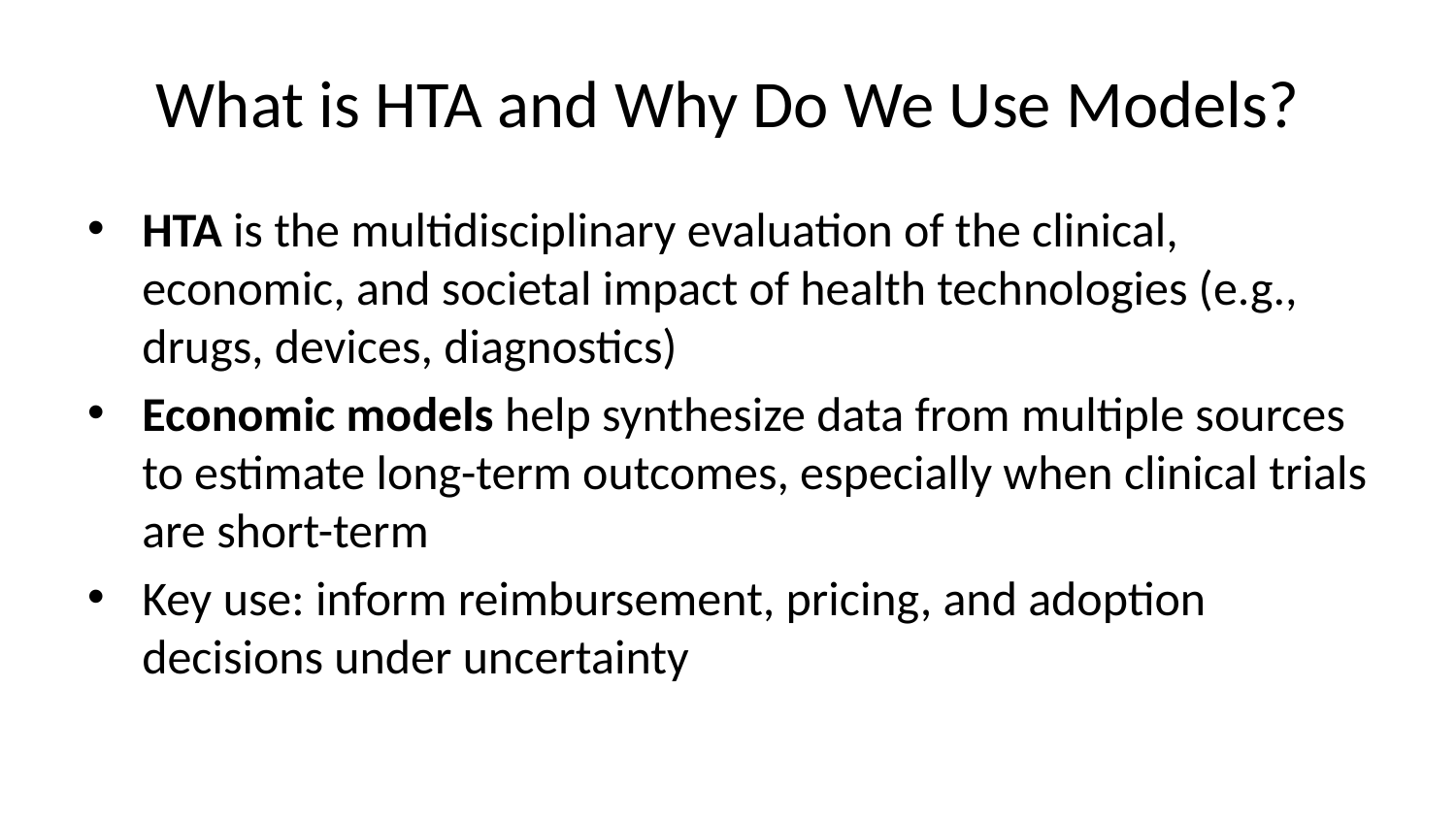

# What is HTA and Why Do We Use Models?
HTA is the multidisciplinary evaluation of the clinical, economic, and societal impact of health technologies (e.g., drugs, devices, diagnostics)
Economic models help synthesize data from multiple sources to estimate long-term outcomes, especially when clinical trials are short-term
Key use: inform reimbursement, pricing, and adoption decisions under uncertainty